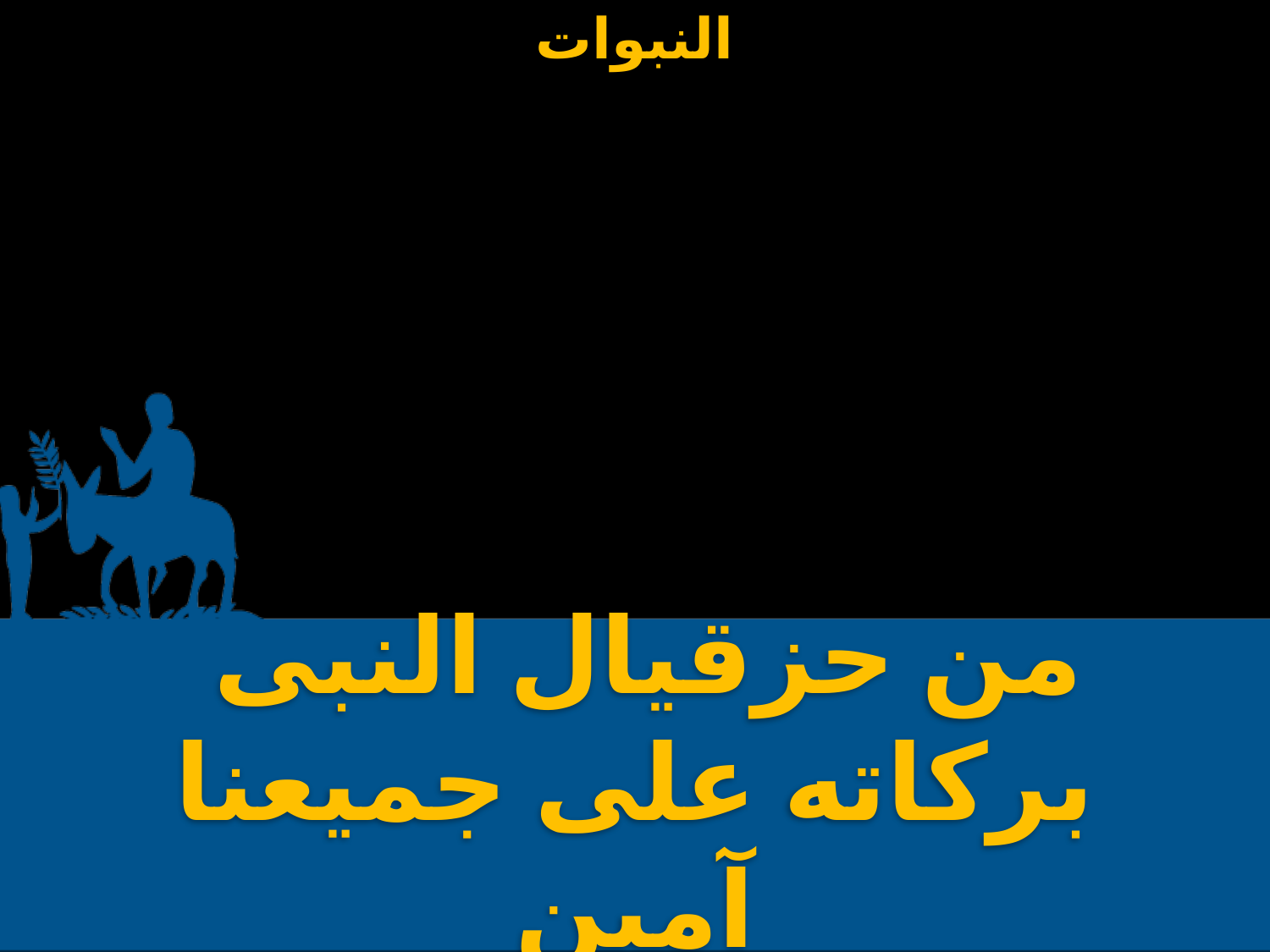

من حزقيال النبى
بركاته على جميعنا آمين